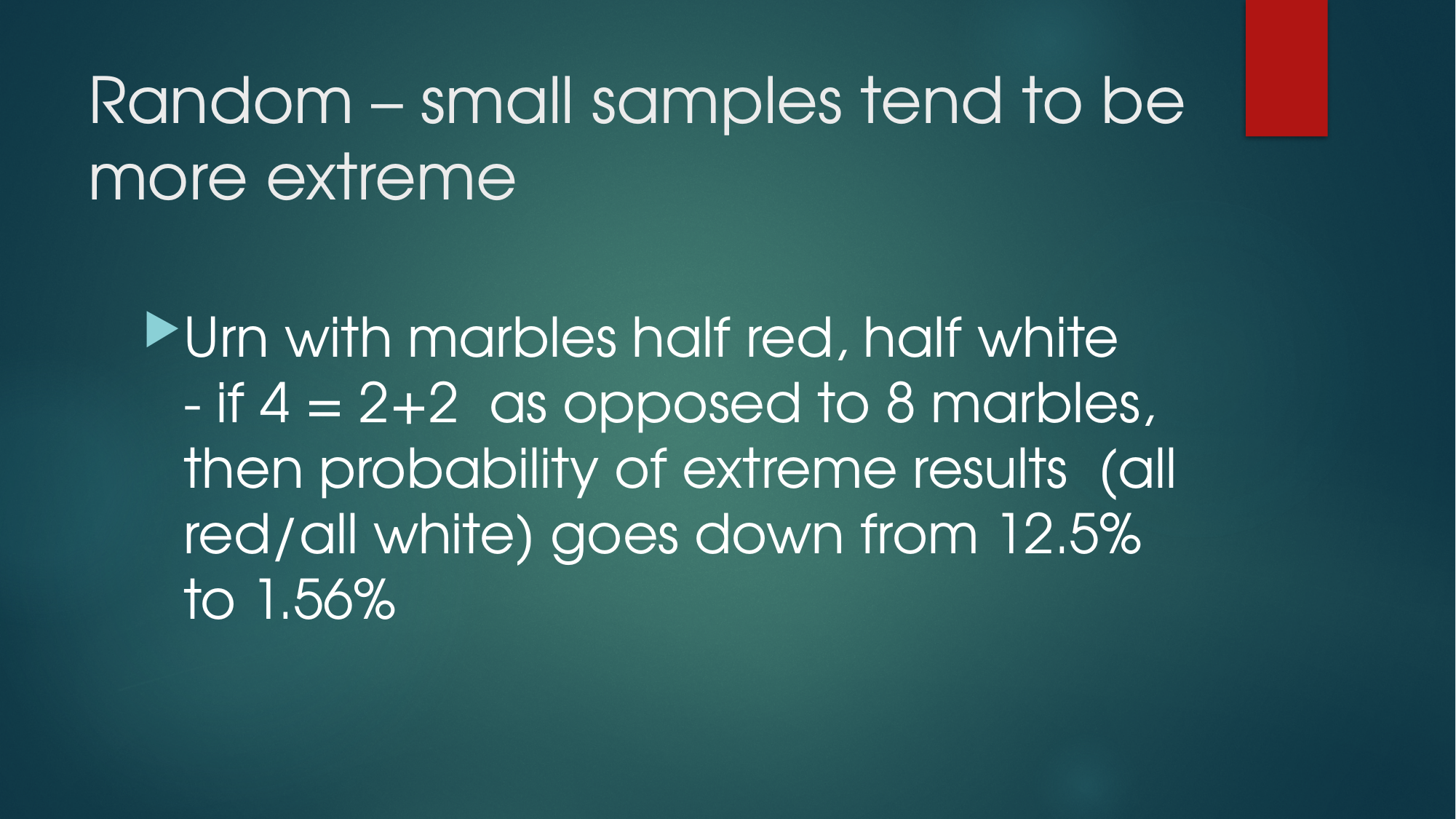

# Random – small samples tend to be more extreme

Urn with marbles half red, half white    - if 4 = 2+2  as opposed to 8 marbles, then probability of extreme results  (all red/all white) goes down from 12.5% to 1.56%